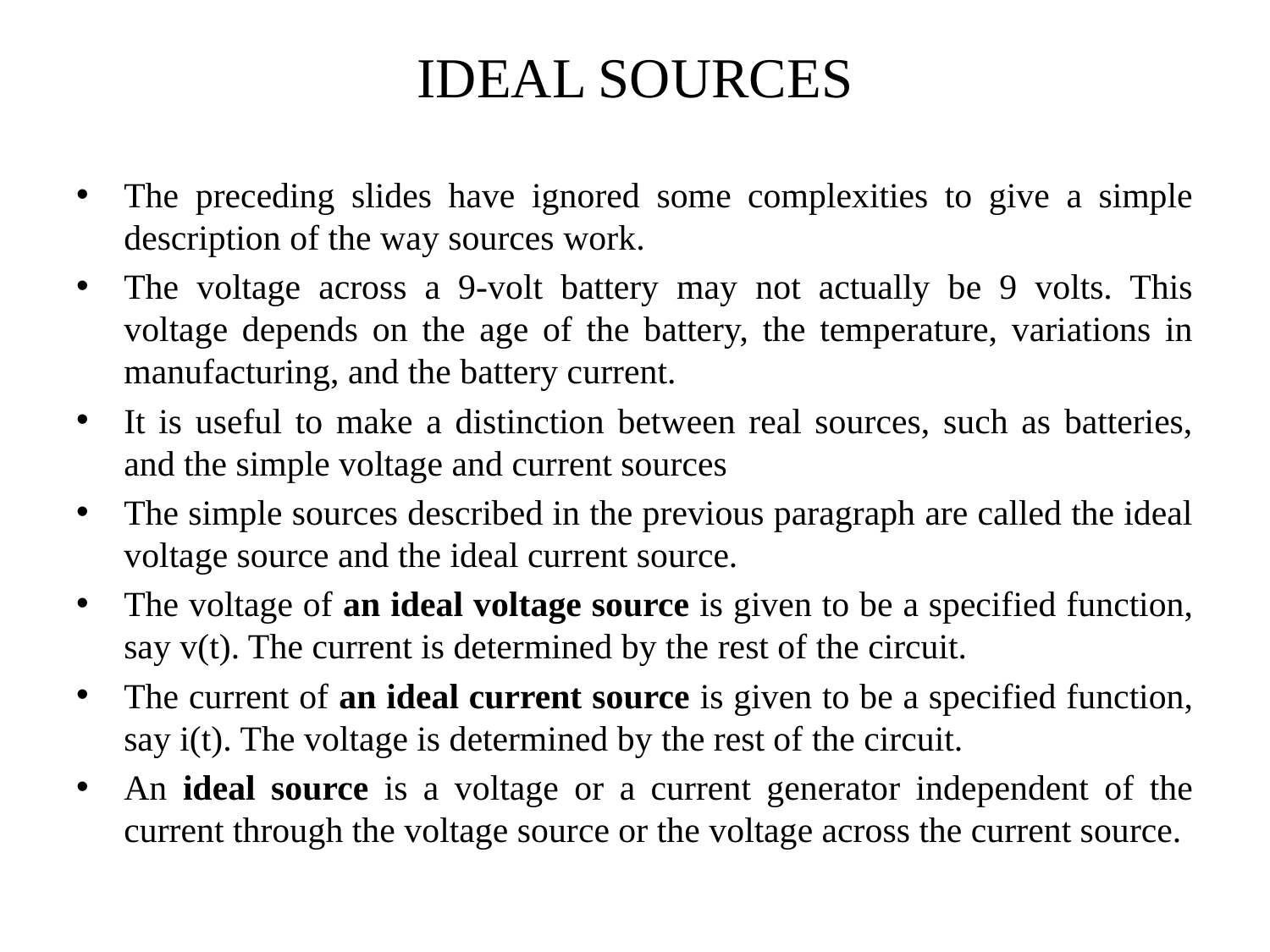

# IDEAL SOURCES
The preceding slides have ignored some complexities to give a simple description of the way sources work.
The voltage across a 9-volt battery may not actually be 9 volts. This voltage depends on the age of the battery, the temperature, variations in manufacturing, and the battery current.
It is useful to make a distinction between real sources, such as batteries, and the simple voltage and current sources
The simple sources described in the previous paragraph are called the ideal voltage source and the ideal current source.
The voltage of an ideal voltage source is given to be a specified function, say v(t). The current is determined by the rest of the circuit.
The current of an ideal current source is given to be a specified function, say i(t). The voltage is determined by the rest of the circuit.
An ideal source is a voltage or a current generator independent of the current through the voltage source or the voltage across the current source.